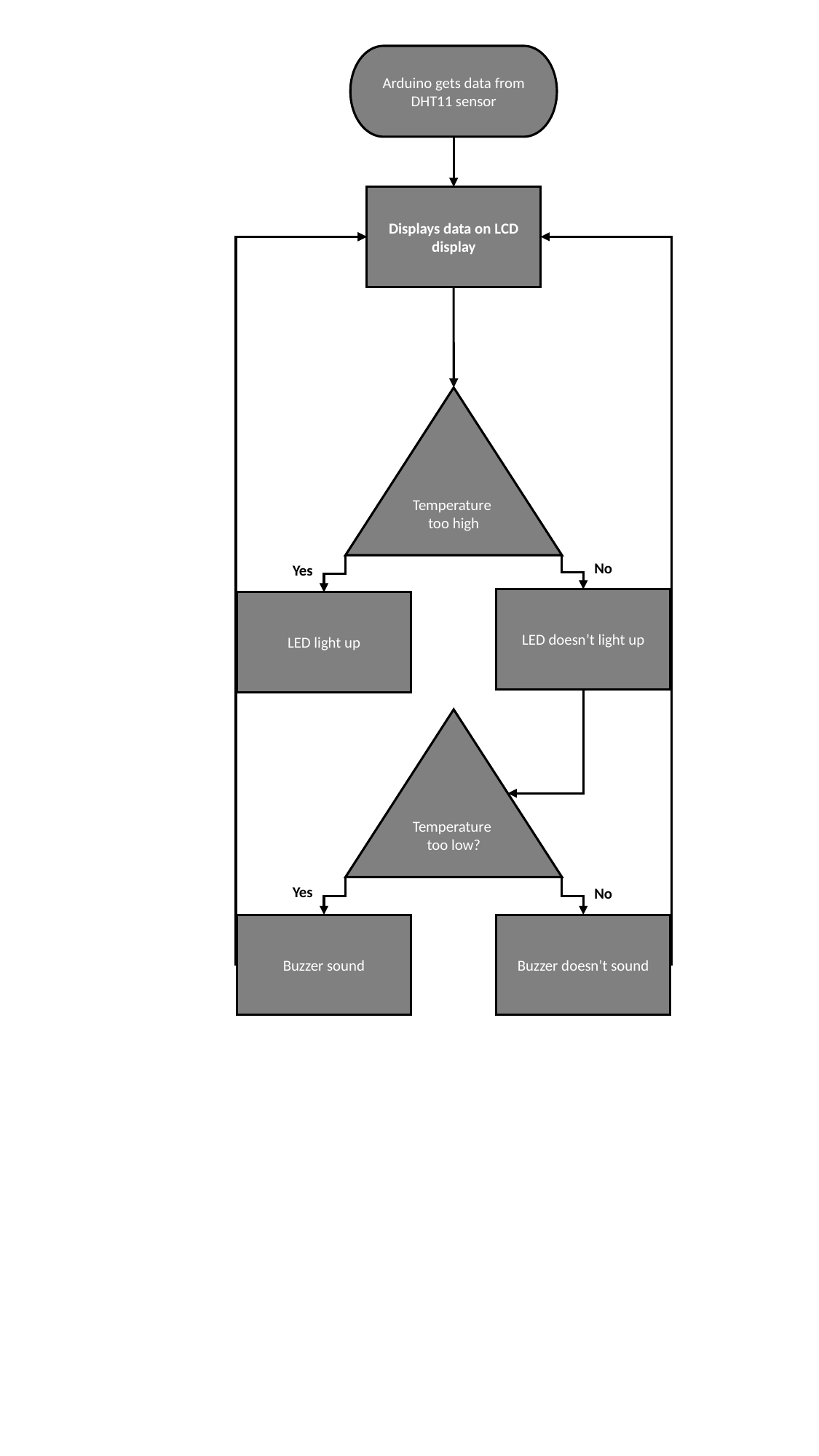

Arduino gets data from DHT11 sensor
Displays data on LCD display
Temperature  too high
No
Yes
LED doesn’t light up
LED light up
Temperature  too low?
Yes
No
Buzzer sound
Buzzer doesn’t sound